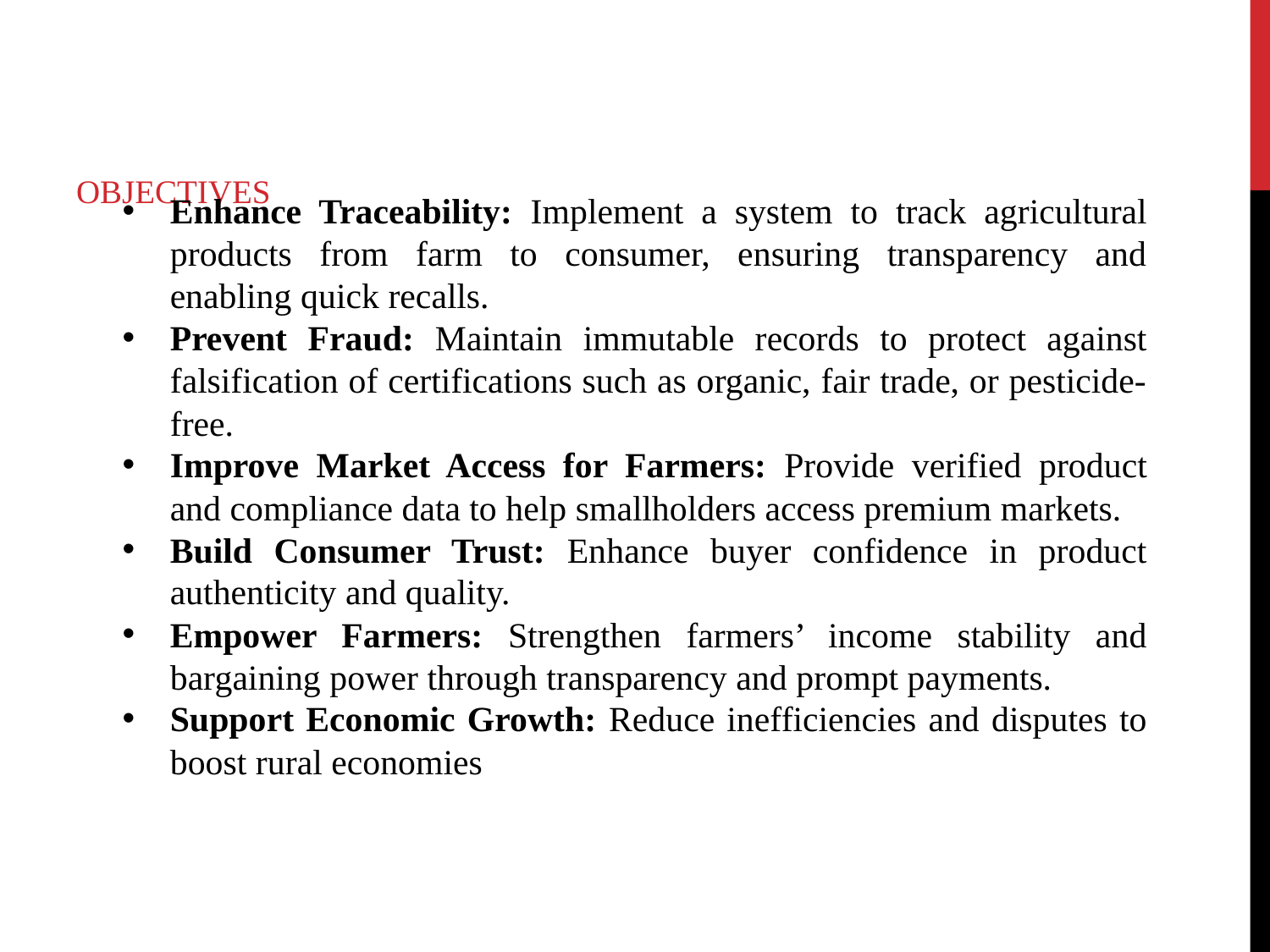

# OBJECTIVES
Enhance Traceability: Implement a system to track agricultural products from farm to consumer, ensuring transparency and enabling quick recalls.
Prevent Fraud: Maintain immutable records to protect against falsification of certifications such as organic, fair trade, or pesticide-free.
Improve Market Access for Farmers: Provide verified product and compliance data to help smallholders access premium markets.
Build Consumer Trust: Enhance buyer confidence in product authenticity and quality.
Empower Farmers: Strengthen farmers’ income stability and bargaining power through transparency and prompt payments.
Support Economic Growth: Reduce inefficiencies and disputes to boost rural economies